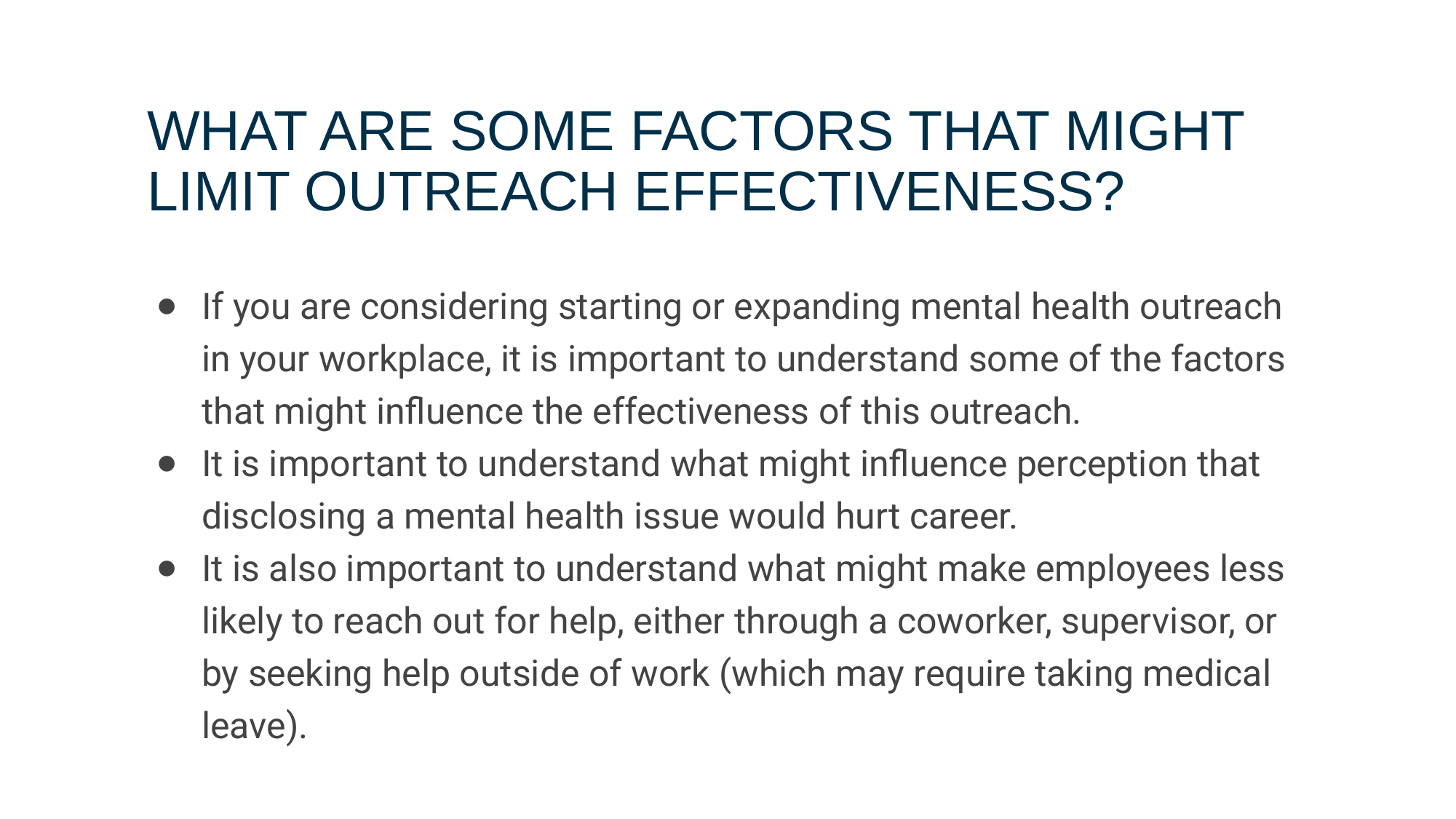

# WHAT ARE SOME FACTORS THAT MIGHT LIMIT OUTREACH EFFECTIVENESS?
If you are considering starting or expanding mental health outreach in your workplace, it is important to understand some of the factors that might influence the effectiveness of this outreach.
It is important to understand what might influence perception that disclosing a mental health issue would hurt career.
It is also important to understand what might make employees less likely to reach out for help, either through a coworker, supervisor, or by seeking help outside of work (which may require taking medical leave).